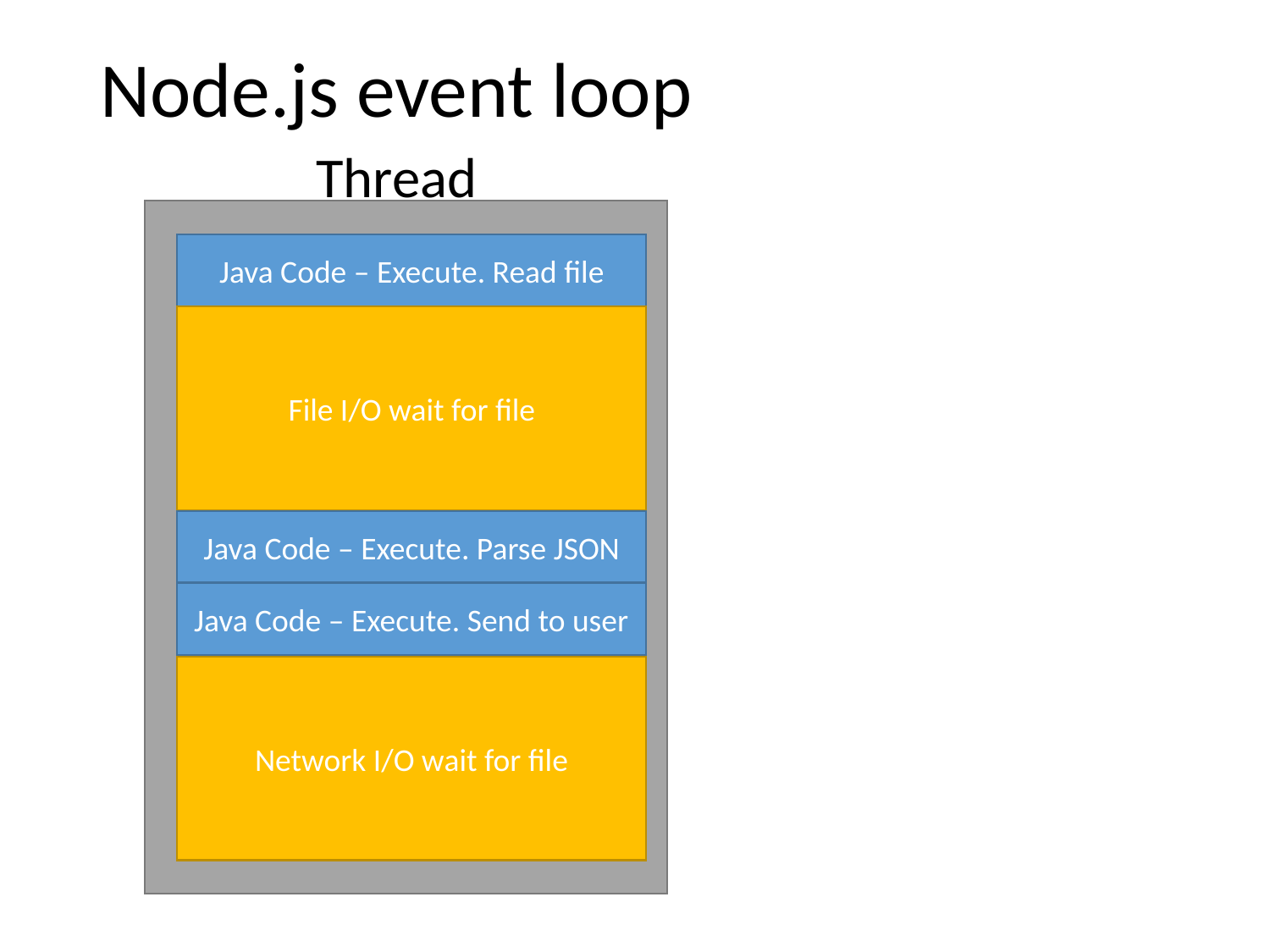

# Node.js event loop
Thread

Java Code – Execute. Read file
File I/O wait for file
Java Code – Execute. Parse JSON
Java Code – Execute. Send to user
Network I/O wait for file